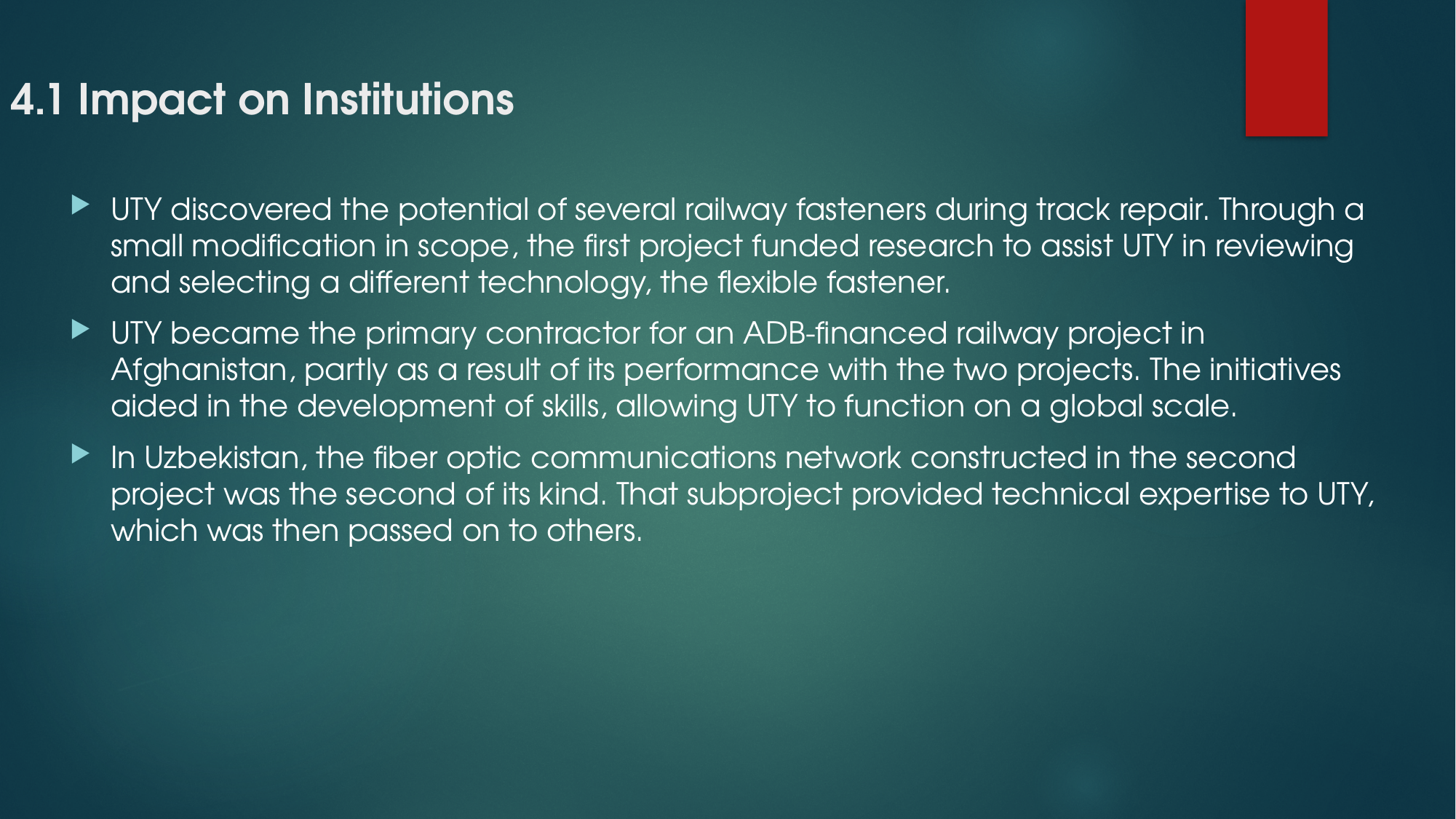

# 4.1 Impact on Institutions
UTY discovered the potential of several railway fasteners during track repair. Through a small modification in scope, the first project funded research to assist UTY in reviewing and selecting a different technology, the flexible fastener.
UTY became the primary contractor for an ADB-financed railway project in Afghanistan, partly as a result of its performance with the two projects. The initiatives aided in the development of skills, allowing UTY to function on a global scale.
In Uzbekistan, the fiber optic communications network constructed in the second project was the second of its kind. That subproject provided technical expertise to UTY, which was then passed on to others.